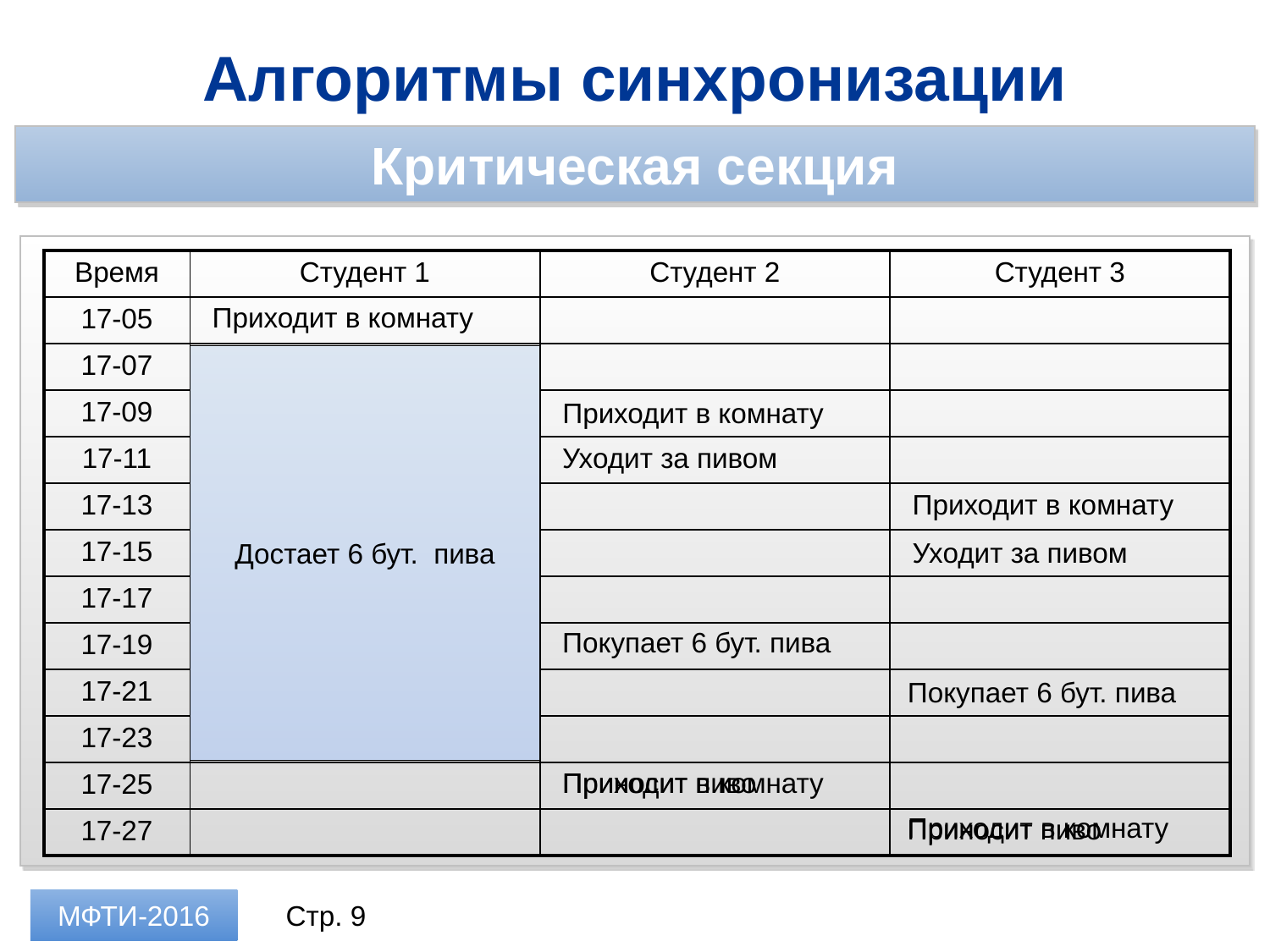

Алгоритмы синхронизации
Критическая секция

| Время | Студент 1 | Студент 2 | Студент 3 |
| --- | --- | --- | --- |
| 17-05 |  |  |  |
| 17-07 |  |  |  |
| 17-09 |  |  |  |
| 17-11 |  |  |  |
| 17-13 |  |  |  |
| 17-15 |  |  |  |
| 17-17 |  |  |  |
| 17-19 |  |  |  |
| 17-21 |  |  |  |
| 17-23 |  |  |  |
| 17-25 |  |  |  |
| 17-27 |  |  |  |
Приходит в комнату
Уходит за пивом
Достает 6 бут.  пива
Приходит в комнату
Уходит за пивом
Приходит в комнату
Уходит за пивом
Покупает 6 бут. пива
Покупает 6 бут. пива
Покупает 6 бут. пива
Приносит пиво
Приносит пиво
Приходит в комнату
Приходит в комнату
Приносит пиво
МФТИ-2016
Стр. 9